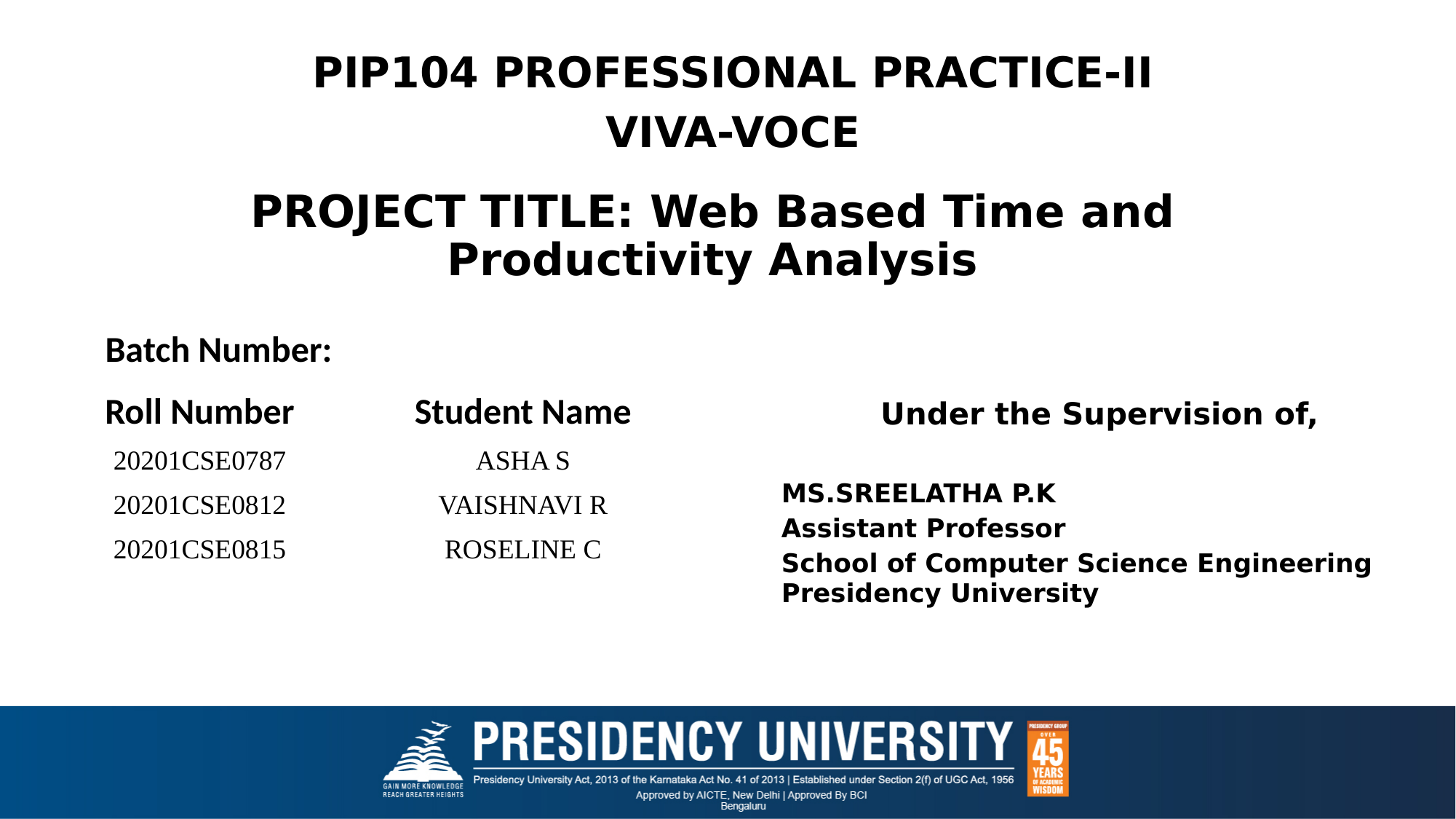

PIP104 PROFESSIONAL PRACTICE-II
VIVA-VOCE
# PROJECT TITLE: Web Based Time and Productivity Analysis
Batch Number:

Under the Supervision of,

MS.SREELATHA P.K
Assistant Professor
School of Computer Science Engineering  Presidency University

| Roll Number | Student Name |
| --- | --- |
| 20201CSE0787 | ASHA S |
| 20201CSE0812 | VAISHNAVI R |
| 20201CSE0815 | ROSELINE C |
|  |  |
|  |  |